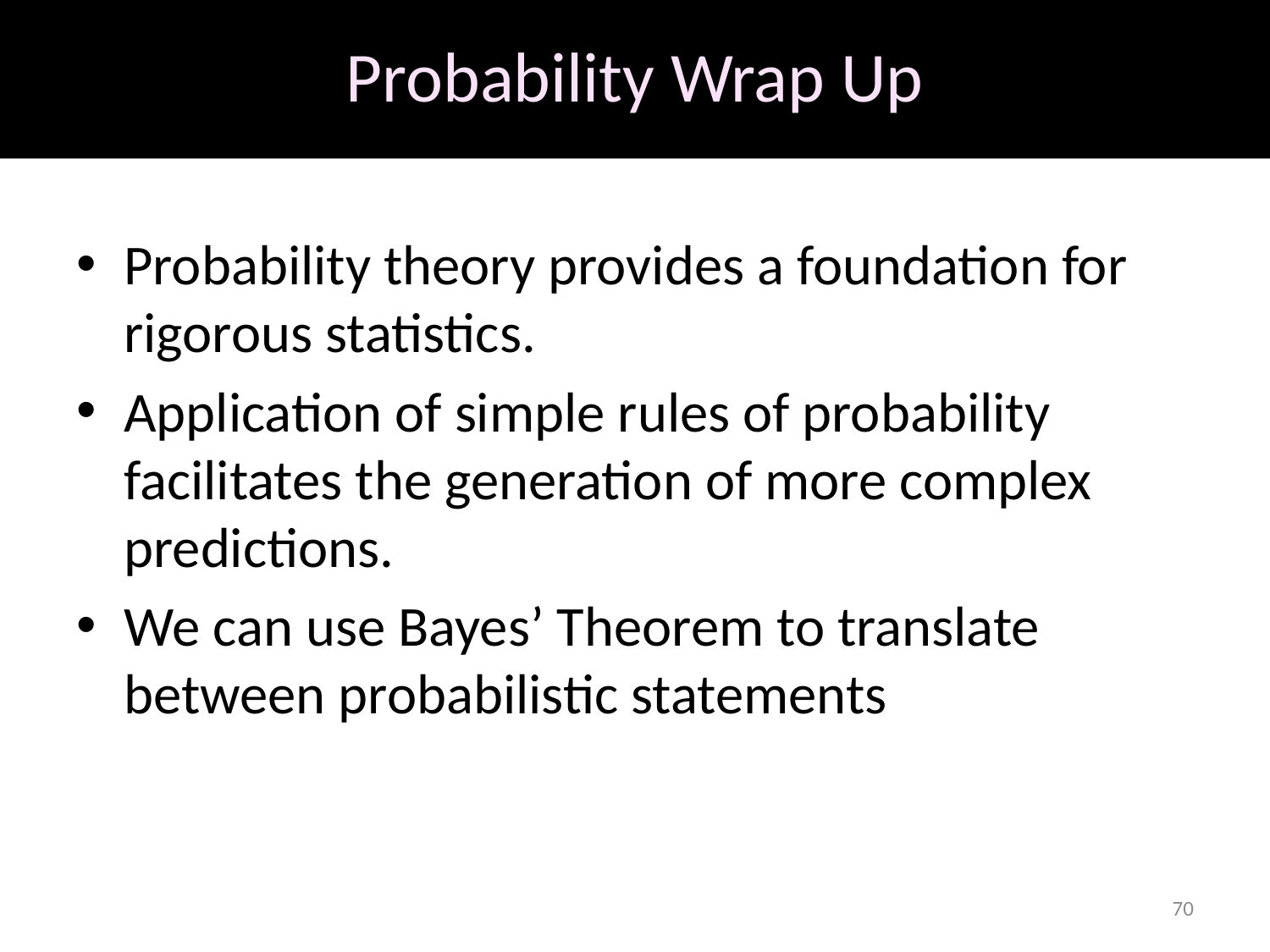

# Probability Wrap Up
Probability theory provides a foundation for rigorous statistics.
Application of simple rules of probability facilitates the generation of more complex predictions.
We can use Bayes’ Theorem to translate between probabilistic statements

70